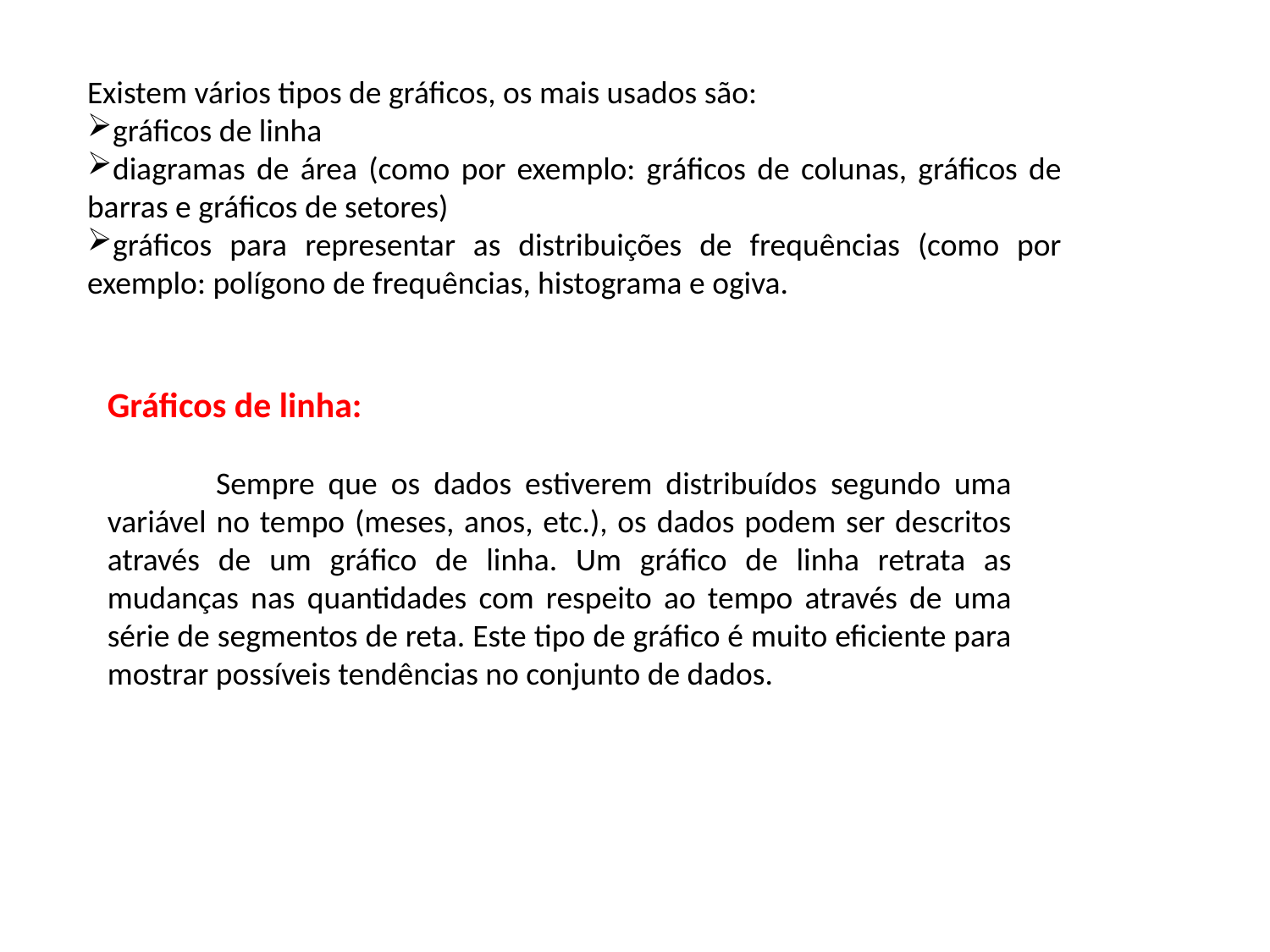

Existem vários tipos de gráficos, os mais usados são:
gráficos de linha
diagramas de área (como por exemplo: gráficos de colunas, gráficos de barras e gráficos de setores)
gráficos para representar as distribuições de frequências (como por exemplo: polígono de frequências, histograma e ogiva.
Gráficos de linha:

        Sempre que os dados estiverem distribuídos segundo uma variável no tempo (meses, anos, etc.), os dados podem ser descritos através de um gráfico de linha. Um gráfico de linha retrata as mudanças nas quantidades com respeito ao tempo através de uma série de segmentos de reta. Este tipo de gráfico é muito eficiente para mostrar possíveis tendências no conjunto de dados.